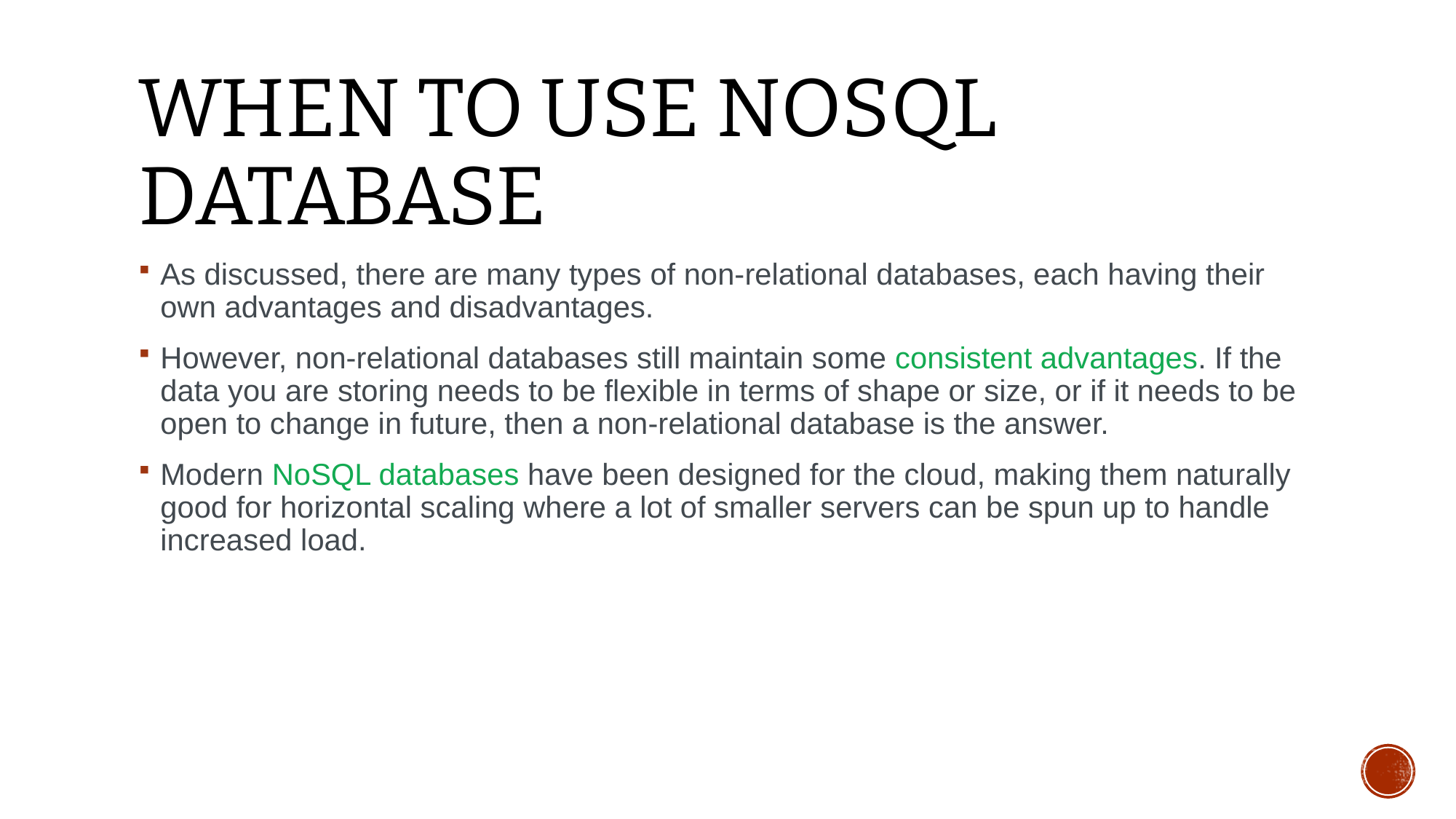

# When to use Nosql database
As discussed, there are many types of non-relational databases, each having their own advantages and disadvantages.
However, non-relational databases still maintain some consistent advantages. If the data you are storing needs to be flexible in terms of shape or size, or if it needs to be open to change in future, then a non-relational database is the answer.
Modern NoSQL databases have been designed for the cloud, making them naturally good for horizontal scaling where a lot of smaller servers can be spun up to handle increased load.